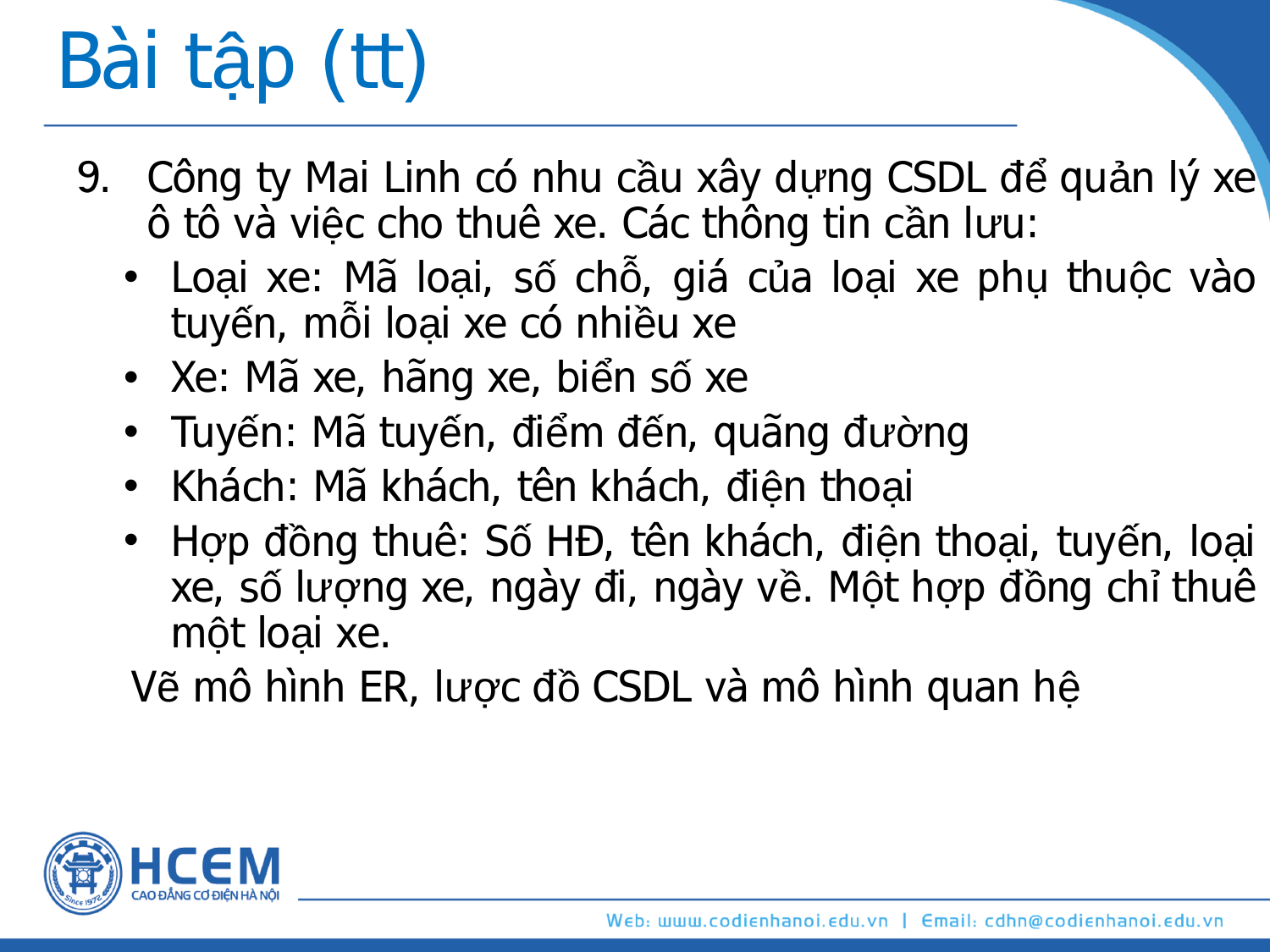

# Bài tập (tt)
Công ty Mai Linh có nhu cầu xây dựng CSDL để quản lý xe ô tô và việc cho thuê xe. Các thông tin cần lưu:
Loại xe: Mã loại, số chỗ, giá của loại xe phụ thuộc vào tuyến, mỗi loại xe có nhiều xe
Xe: Mã xe, hãng xe, biển số xe
Tuyến: Mã tuyến, điểm đến, quãng đường
Khách: Mã khách, tên khách, điện thoại
Hợp đồng thuê: Số HĐ, tên khách, điện thoại, tuyến, loại xe, số lượng xe, ngày đi, ngày về. Một hợp đồng chỉ thuê một loại xe.
Vẽ mô hình ER, lược đồ CSDL và mô hình quan hệ